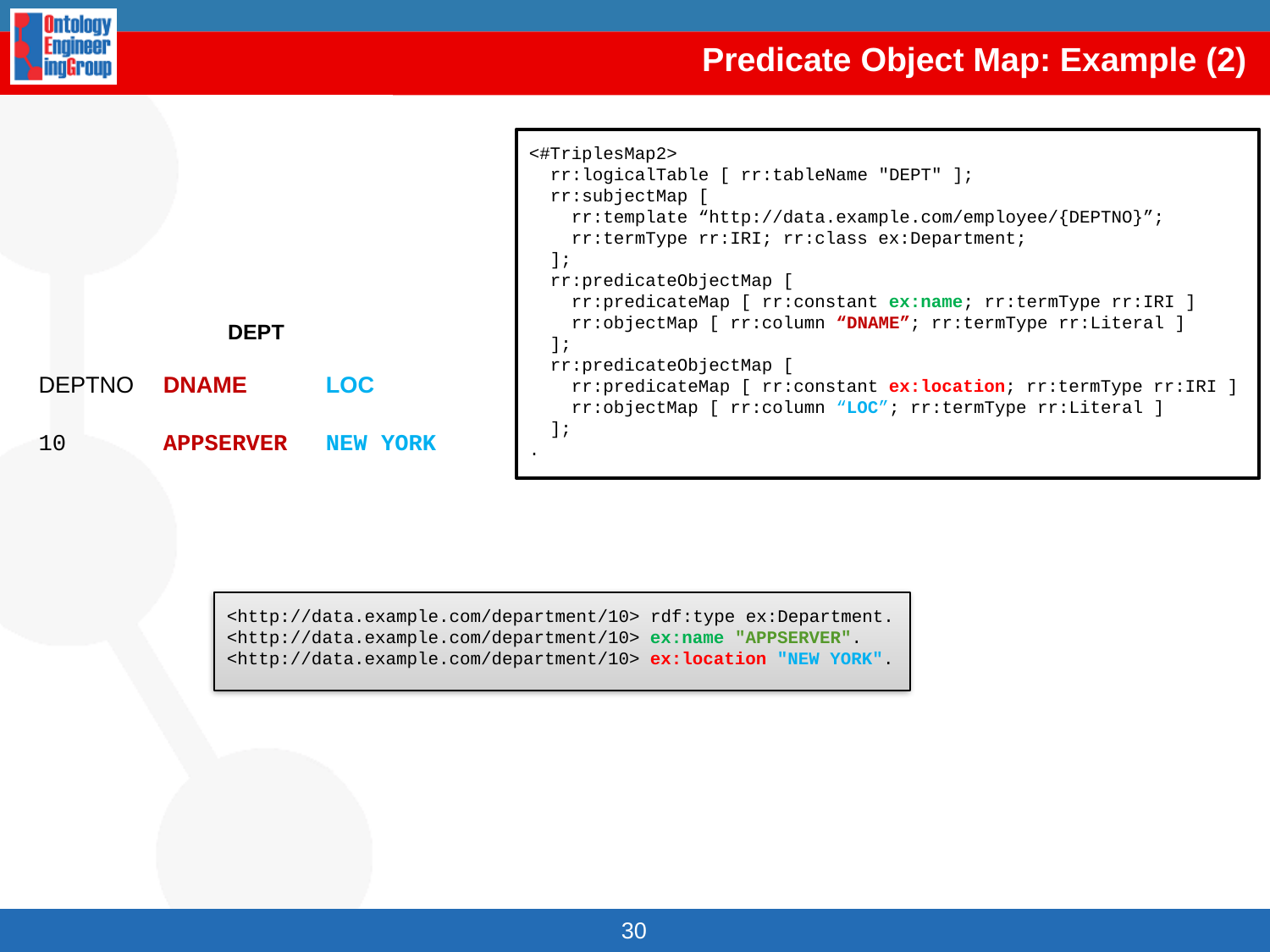

# Predicate Object Map: Example (2)
<#TriplesMap2>
  rr:logicalTable [ rr:tableName "DEPT" ];
  rr:subjectMap [
    rr:template “http://data.example.com/employee/{DEPTNO}”;
    rr:termType rr:IRI; rr:class ex:Department;
  ];
  rr:predicateObjectMap [
    rr:predicateMap [ rr:constant ex:name; rr:termType rr:IRI ]
    rr:objectMap [ rr:column “DNAME”; rr:termType rr:Literal ]
  ];
  rr:predicateObjectMap [
    rr:predicateMap [ rr:constant ex:location; rr:termType rr:IRI ]
    rr:objectMap [ rr:column “LOC”; rr:termType rr:Literal ]
  ];
.
DEPT
| DEPTNO | DNAME | LOC |
| --- | --- | --- |
| 10 | APPSERVER | NEW YORK |
<http://data.example.com/department/10> rdf:type ex:Department.
<http://data.example.com/department/10> ex:name "APPSERVER".
<http://data.example.com/department/10> ex:location "NEW YORK".
30